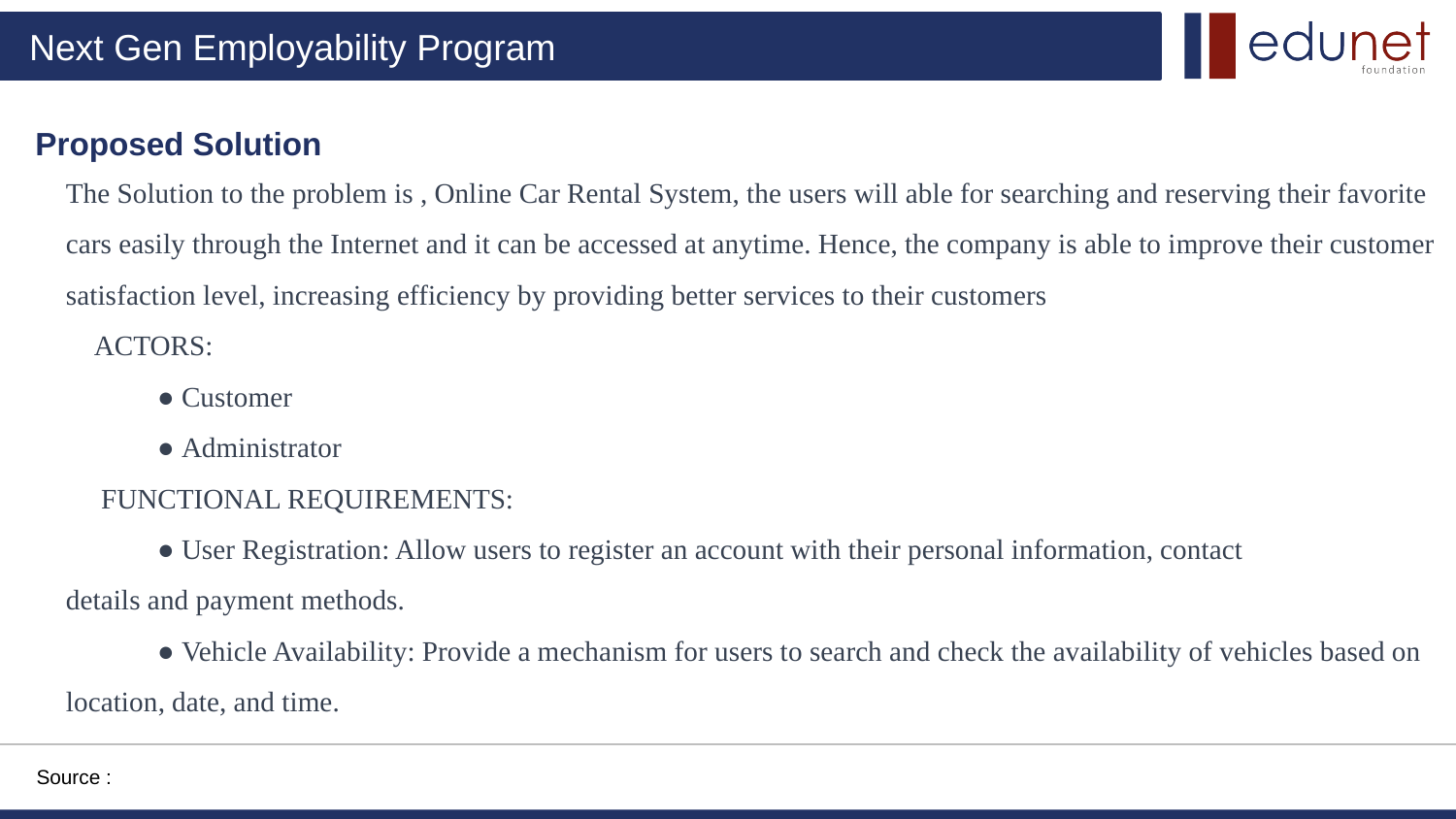

Proposed Solution
The Solution to the problem is , Online Car Rental System, the users will able for searching and reserving their favorite cars easily through the Internet and it can be accessed at anytime. Hence, the company is able to improve their customer satisfaction level, increasing efficiency by providing better services to their customers
    ACTORS:
             ● Customer
             ● Administrator
     FUNCTIONAL REQUIREMENTS:
             ● User Registration: Allow users to register an account with their personal information, contact
details and payment methods.
             ● Vehicle Availability: Provide a mechanism for users to search and check the availability of vehicles based on location, date, and time.

Source :